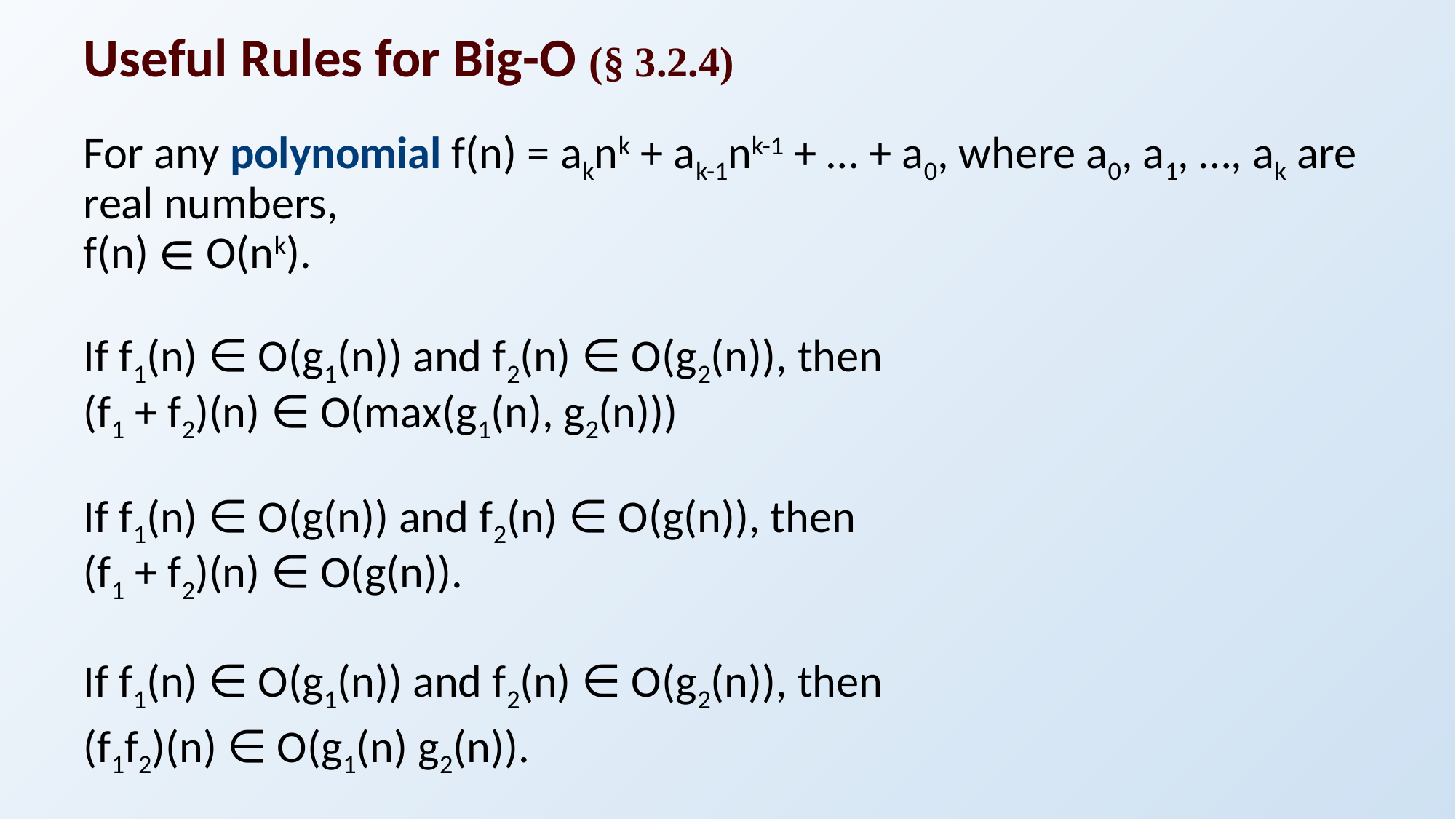

# Useful Rules for Big-O (§ 3.2.4)
For any polynomial f(n) = aknk + ak-1nk-1 + … + a0, where a0, a1, …, ak are real numbers,
f(n) ∈ O(nk).

If f1(n) ∈ O(g1(n)) and f2(n) ∈ O(g2(n)), then
(f1 + f2)(n) ∈ O(max(g1(n), g2(n)))

If f1(n) ∈ O(g(n)) and f2(n) ∈ O(g(n)), then
(f1 + f2)(n) ∈ O(g(n)).

If f1(n) ∈ O(g1(n)) and f2(n) ∈ O(g2(n)), then
(f1f2)(n) ∈ O(g1(n) g2(n)).

58